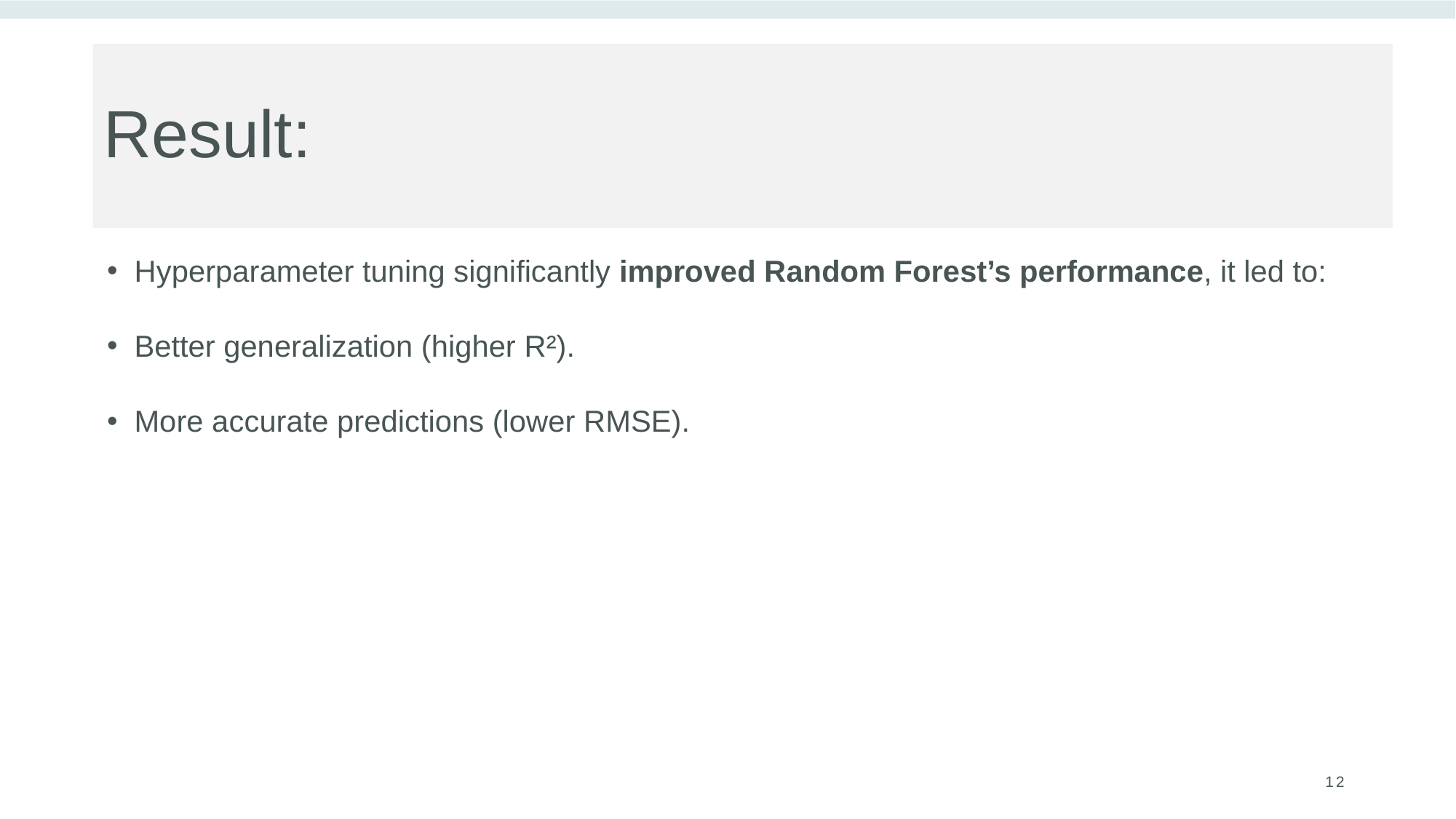

# Result:
Hyperparameter tuning significantly improved Random Forest’s performance, it led to:
Better generalization (higher R²).
More accurate predictions (lower RMSE).

12